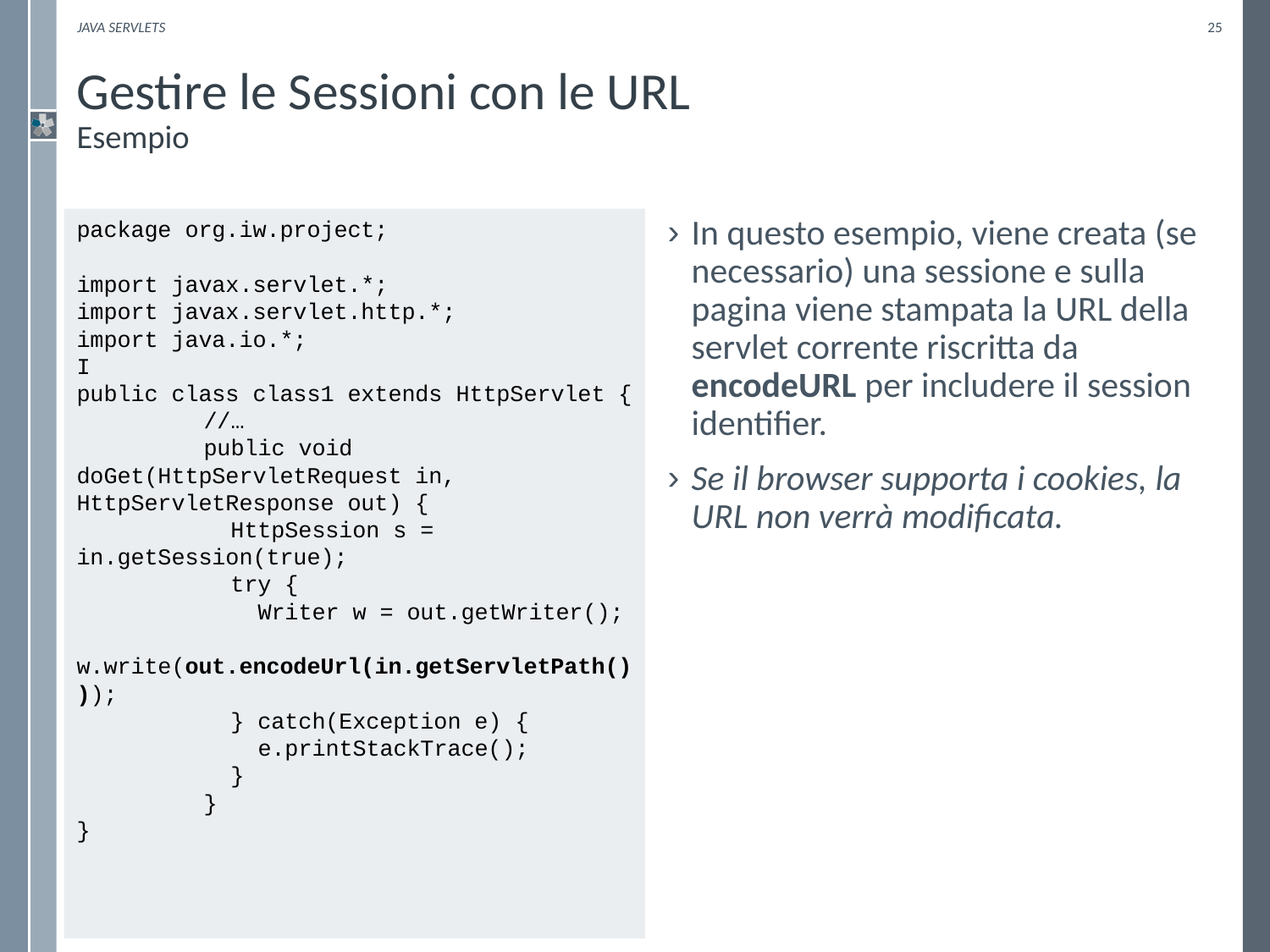

Java Servlets
25
# Gestire le Sessioni con le URL Esempio
In questo esempio, viene creata (se necessario) una sessione e sulla pagina viene stampata la URL della servlet corrente riscritta da encodeURL per includere il session identifier.
Se il browser supporta i cookies, la URL non verrà modificata.

package org.iw.project;

import javax.servlet.*;
import javax.servlet.http.*;
import java.io.*;
I
public class class1 extends HttpServlet {
	//…
	public void doGet(HttpServletRequest in, HttpServletResponse out) {
	  HttpSession s = in.getSession(true);
	  try {
	    Writer w = out.getWriter();
	    w.write(out.encodeUrl(in.getServletPath()));
	  } catch(Exception e) {
	    e.printStackTrace();
	  }
	}
}